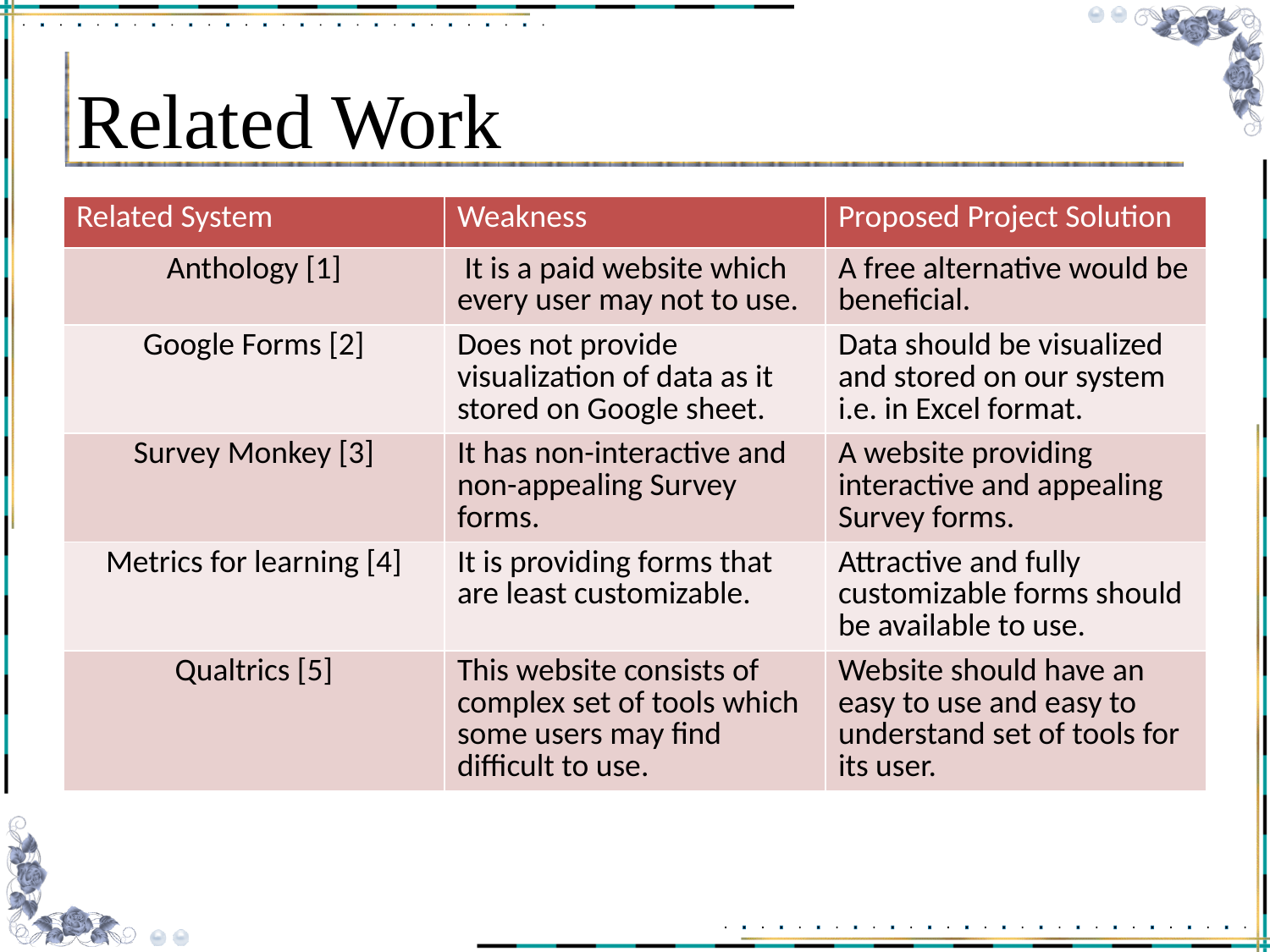

# Related Work
| Related System | Weakness | Proposed Project Solution |
| --- | --- | --- |
| Anthology [1] | It is a paid website which every user may not to use. | A free alternative would be beneficial. |
| Google Forms [2] | Does not provide visualization of data as it stored on Google sheet. | Data should be visualized and stored on our system i.e. in Excel format. |
| Survey Monkey [3] | It has non-interactive and non-appealing Survey forms. | A website providing interactive and appealing Survey forms. |
| Metrics for learning [4] | It is providing forms that are least customizable. | Attractive and fully customizable forms should be available to use. |
| Qualtrics [5] | This website consists of complex set of tools which some users may find difficult to use. | Website should have an easy to use and easy to understand set of tools for its user. |